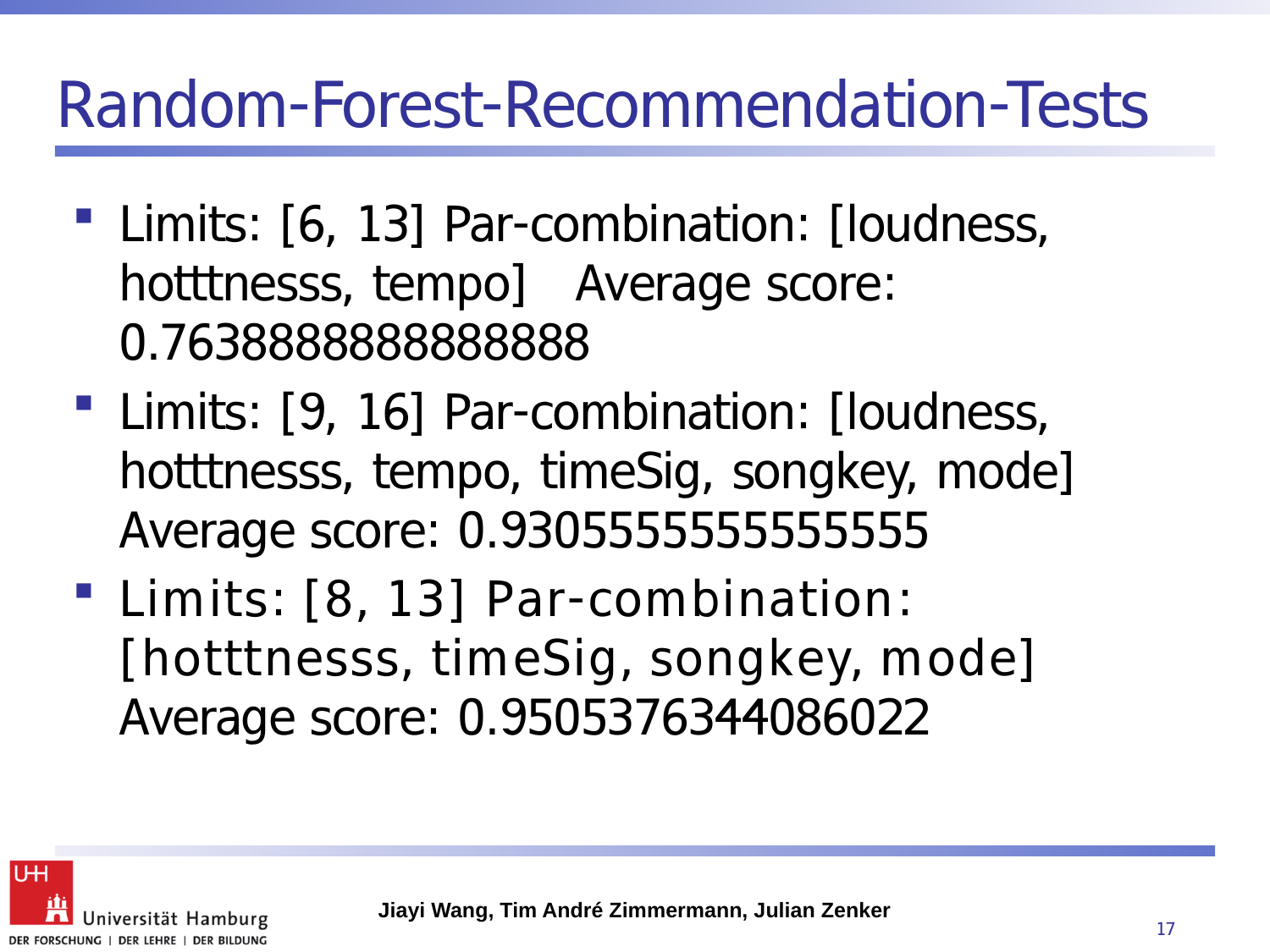

# Random-Forest-Recommendation-Tests
Limits: [6, 13] Par-combination: [loudness, hotttnesss, tempo]   Average score: 0.7638888888888888
Limits: [9, 16] Par-combination: [loudness, hotttnesss, tempo, timeSig, songkey, mode]   Average score: 0.9305555555555555
Limits: [8, 13] Par-combination: [hotttnesss, timeSig, songkey, mode]   Average score: 0.9505376344086022
Jiayi Wang, Tim André Zimmermann, Julian Zenker